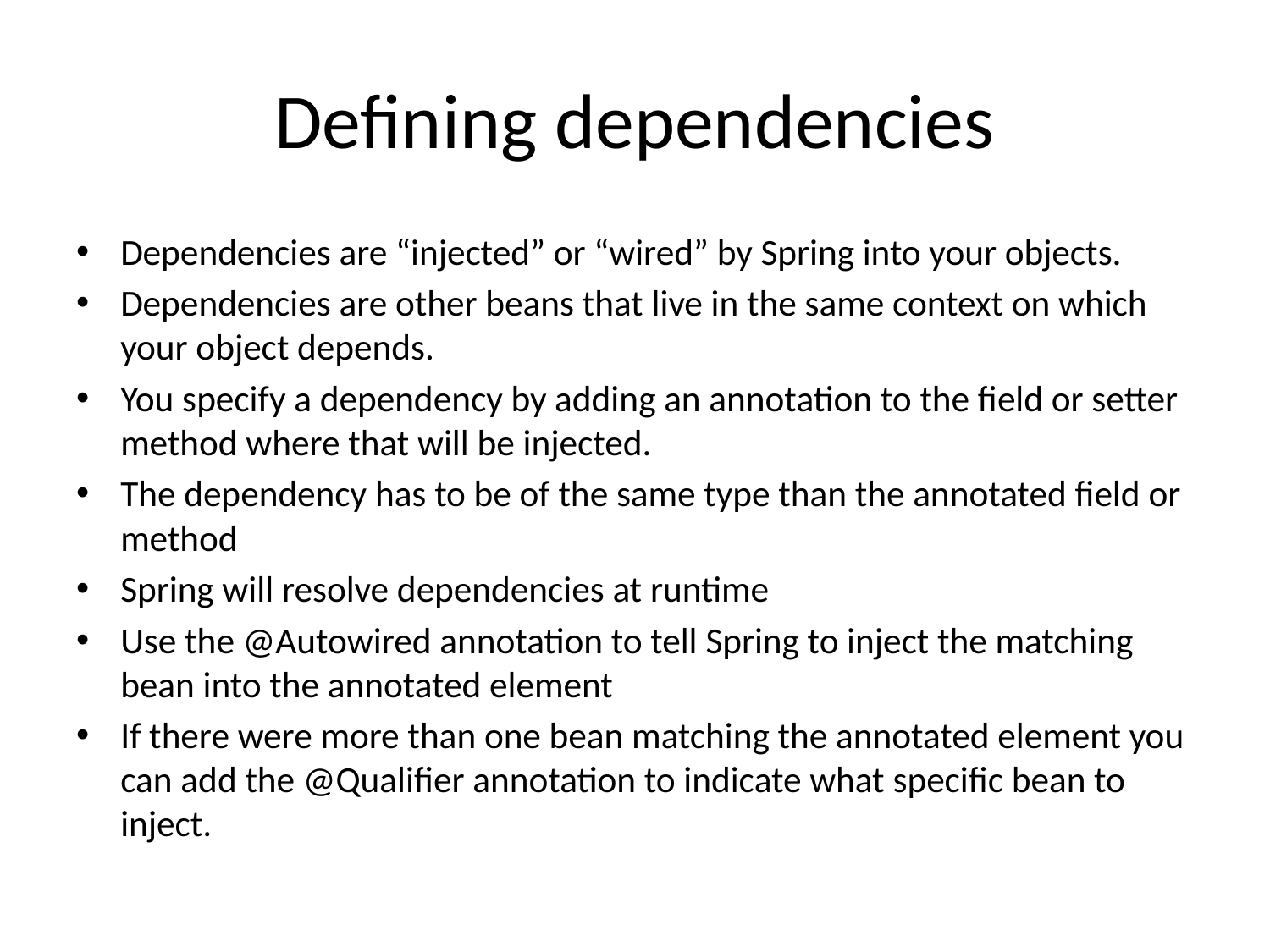

# Defining dependencies
Dependencies are “injected” or “wired” by Spring into your objects.
Dependencies are other beans that live in the same context on which your object depends.
You specify a dependency by adding an annotation to the field or setter method where that will be injected.
The dependency has to be of the same type than the annotated field or method
Spring will resolve dependencies at runtime
Use the @Autowired annotation to tell Spring to inject the matching bean into the annotated element
If there were more than one bean matching the annotated element you can add the @Qualifier annotation to indicate what specific bean to inject.